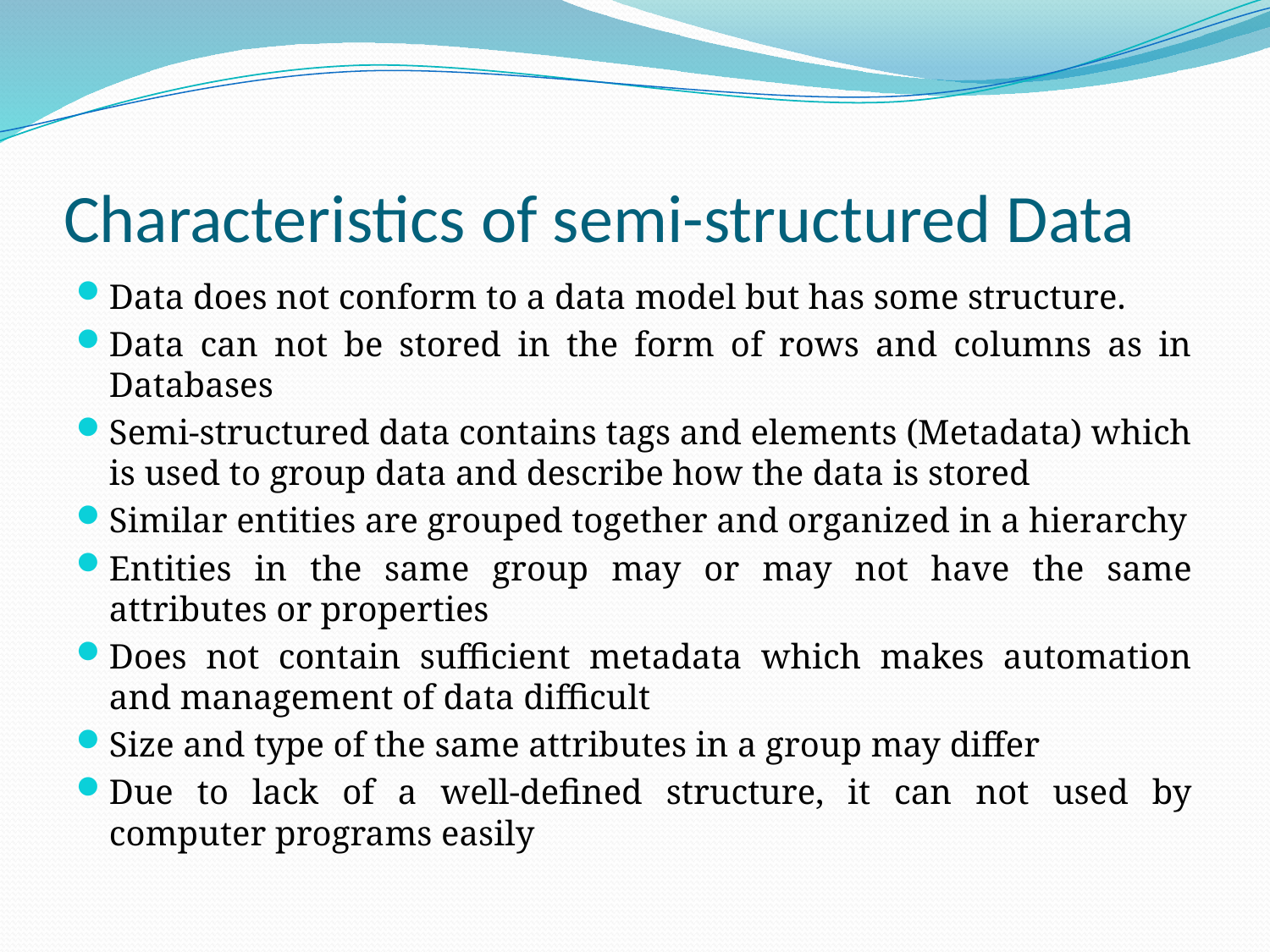

# Characteristics of semi-structured Data
Data does not conform to a data model but has some structure.
Data can not be stored in the form of rows and columns as in Databases
Semi-structured data contains tags and elements (Metadata) which is used to group data and describe how the data is stored
Similar entities are grouped together and organized in a hierarchy
Entities in the same group may or may not have the same attributes or properties
Does not contain sufficient metadata which makes automation and management of data difficult
Size and type of the same attributes in a group may differ
Due to lack of a well-defined structure, it can not used by computer programs easily